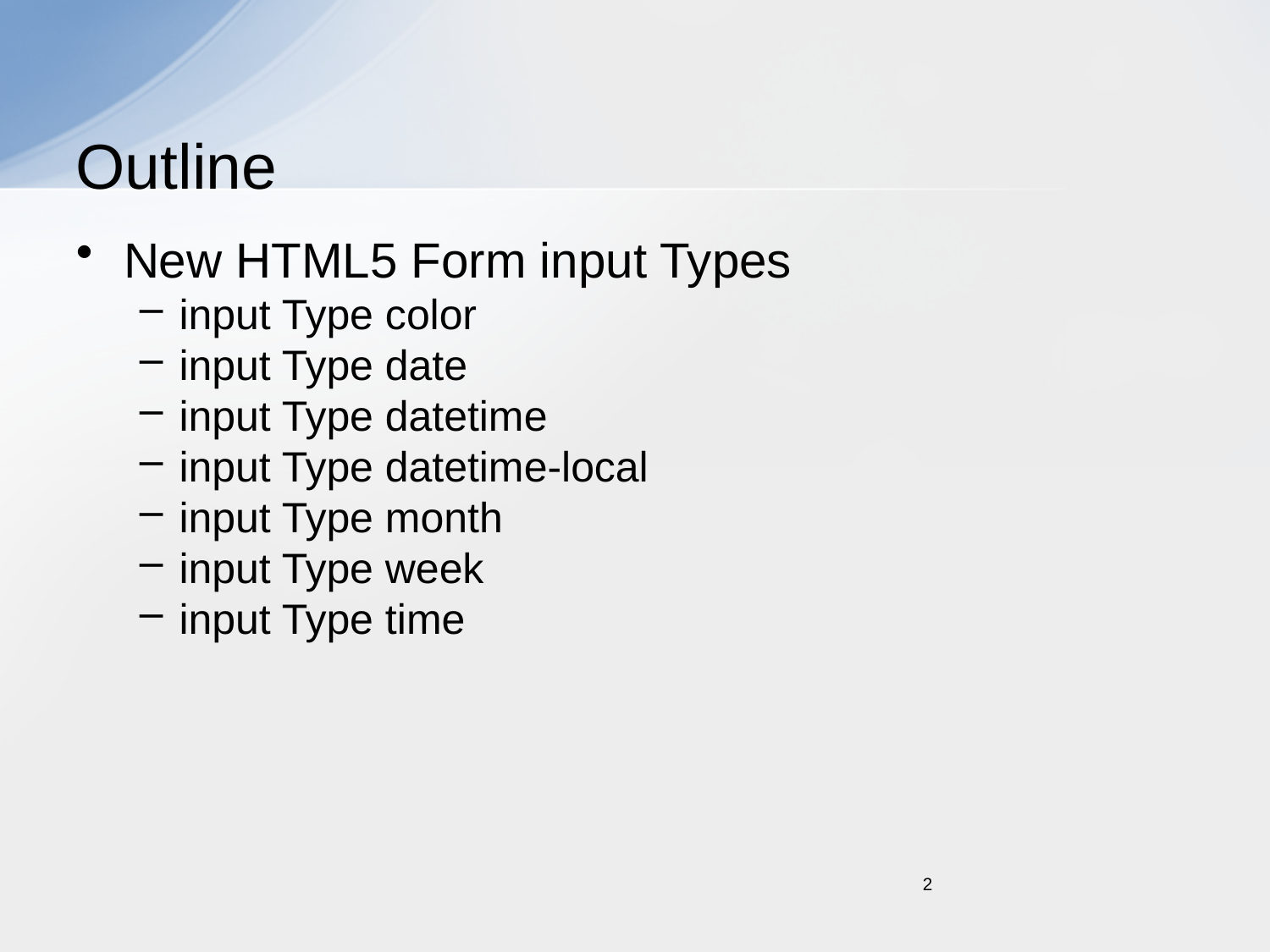

# Outline
New HTML5 Form input Types
input Type color
input Type date
input Type datetime
input Type datetime-local
input Type month
input Type week
input Type time

2